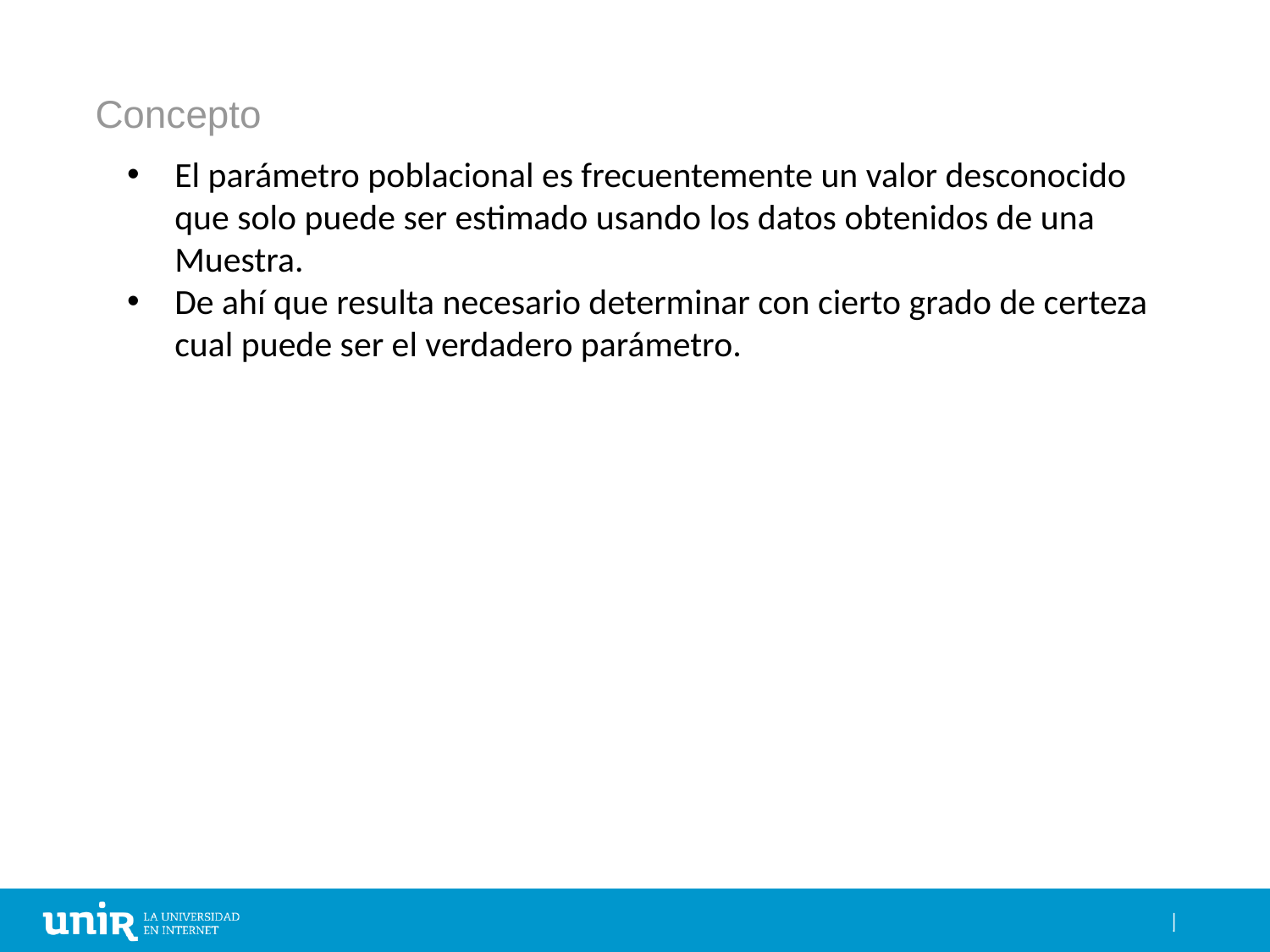

# Concepto
El parámetro poblacional es frecuentemente un valor desconocido  que solo puede ser estimado usando los datos obtenidos de una Muestra.
De ahí que resulta necesario determinar con cierto grado de certeza cual puede ser el verdadero parámetro.